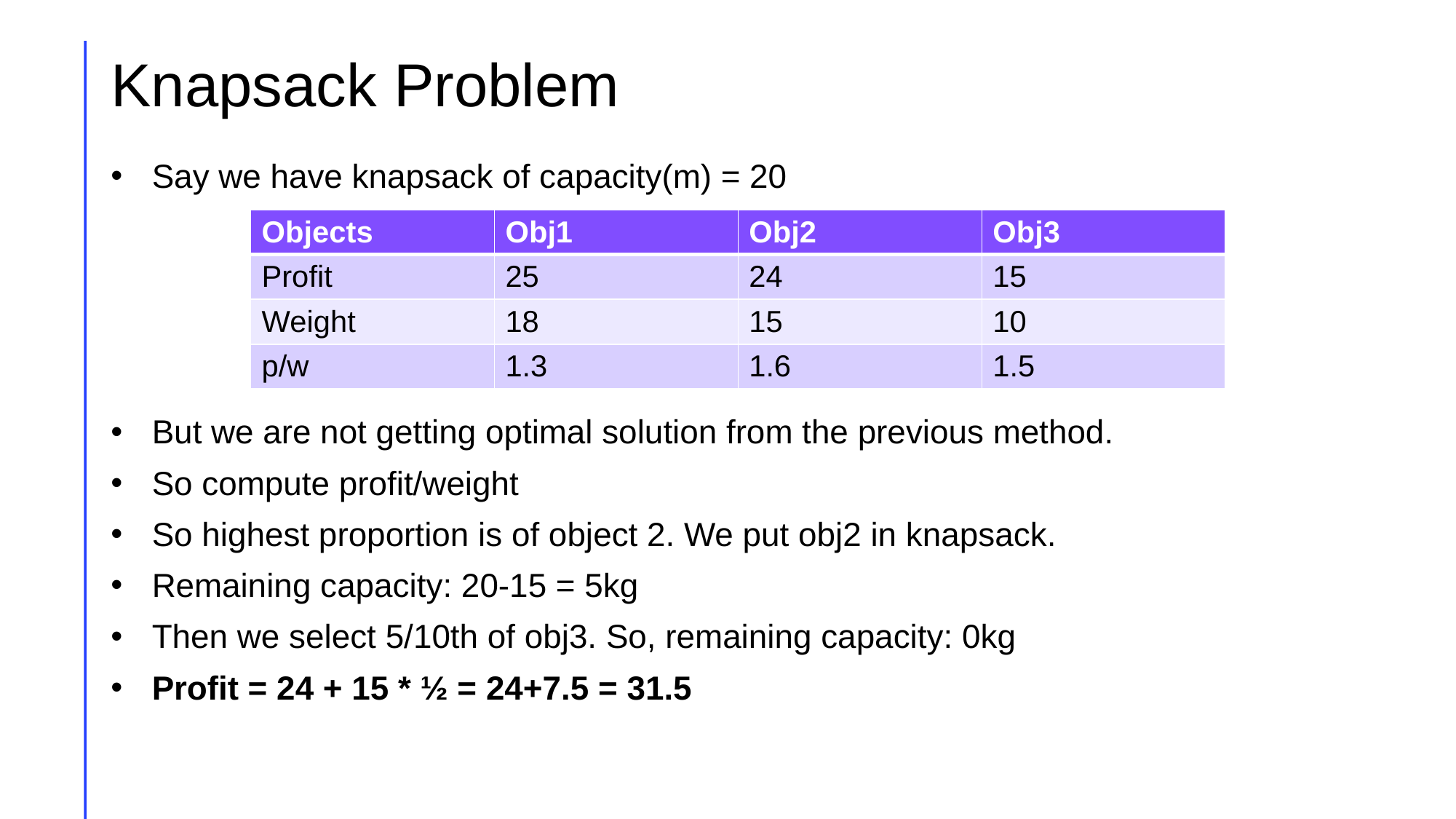

# Knapsack Problem
Say we have knapsack of capacity(m) = 20

But we are not getting optimal solution from the previous method.
So compute profit/weight
So highest proportion is of object 2. We put obj2 in knapsack.
Remaining capacity: 20-15 = 5kg
Then we select 5/10th of obj3. So, remaining capacity: 0kg
Profit = 24 + 15 * ½ = 24+7.5 = 31.5

| Objects | Obj1 | Obj2 | Obj3 |
| --- | --- | --- | --- |
| Profit | 25 | 24 | 15 |
| Weight | 18 | 15 | 10 |
| p/w | 1.3 | 1.6 | 1.5 |